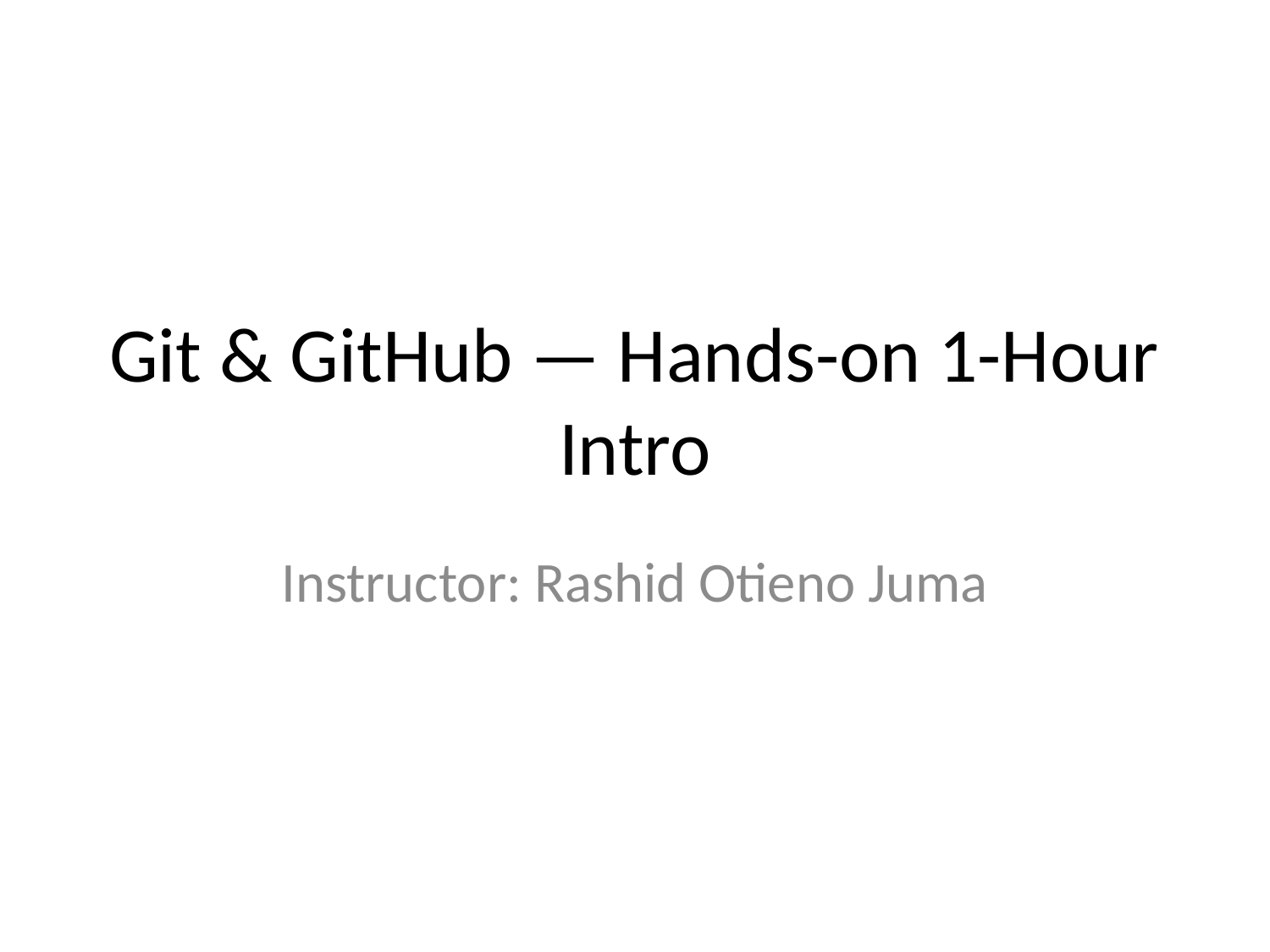

# Git & GitHub — Hands-on 1-Hour Intro
Instructor: Rashid Otieno Juma